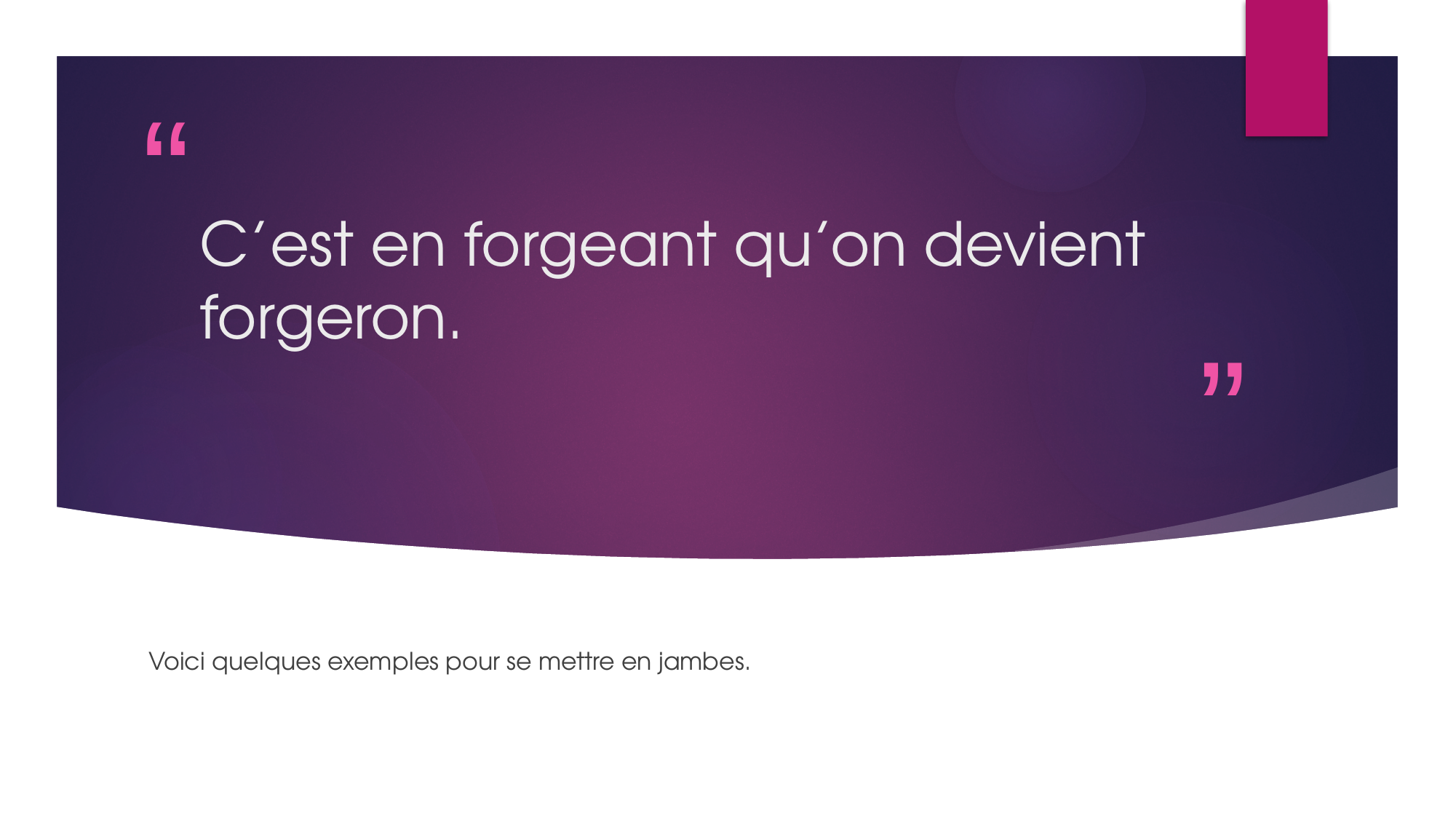

# C’est en forgeant qu’on devient forgeron.

Voici quelques exemples pour se mettre en jambes.